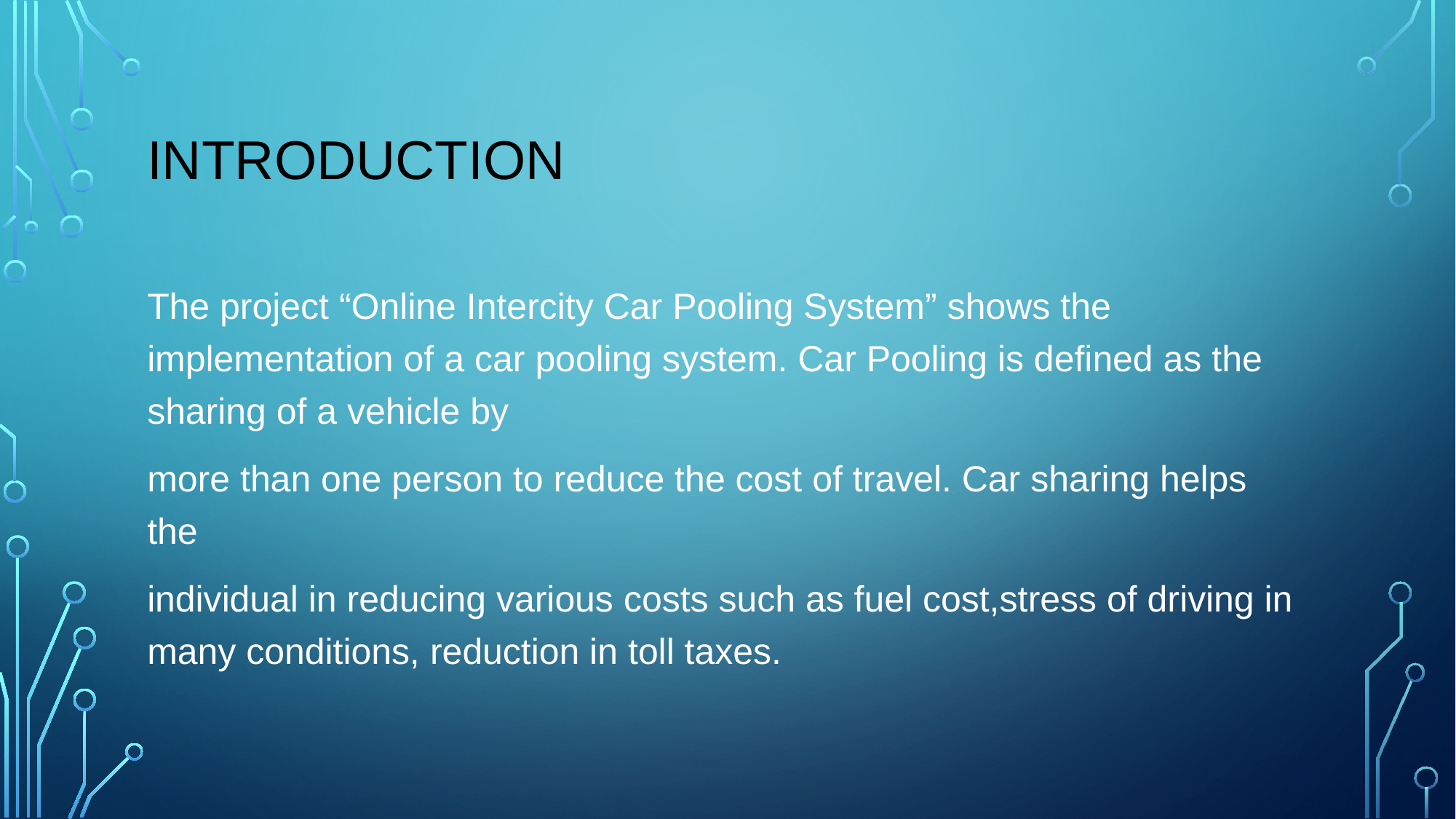

# INTRODUCTION
The project “Online Intercity Car Pooling System” shows the implementation of a car pooling system. Car Pooling is defined as the sharing of a vehicle by
more than one person to reduce the cost of travel. Car sharing helps the
individual in reducing various costs such as fuel cost,stress of driving in many conditions, reduction in toll taxes.